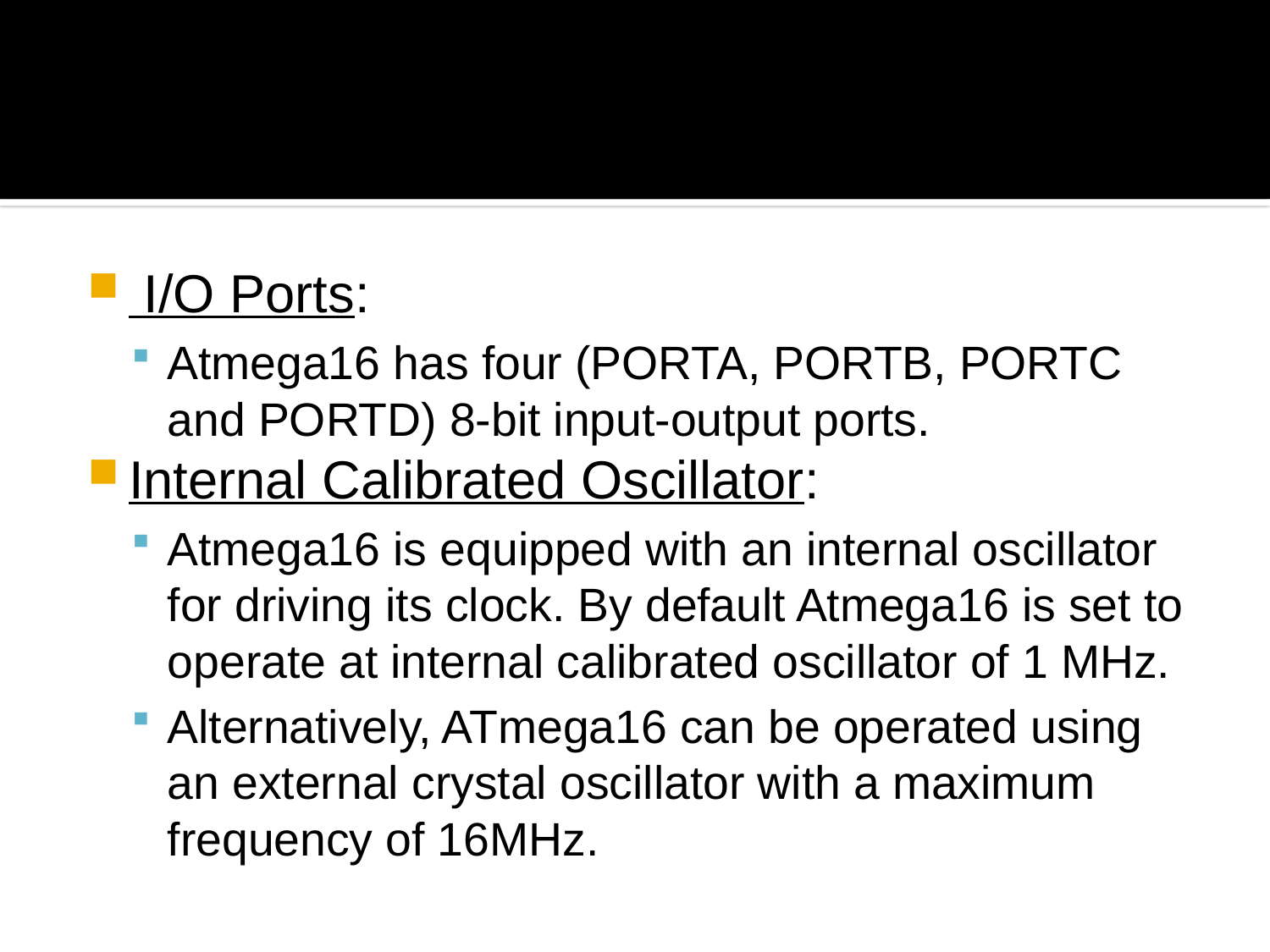

#
 I/O Ports:
Atmega16 has four (PORTA, PORTB, PORTC and PORTD) 8-bit input-output ports.
Internal Calibrated Oscillator:
Atmega16 is equipped with an internal oscillator for driving its clock. By default Atmega16 is set to operate at internal calibrated oscillator of 1 MHz.
Alternatively, ATmega16 can be operated using an external crystal oscillator with a maximum frequency of 16MHz.